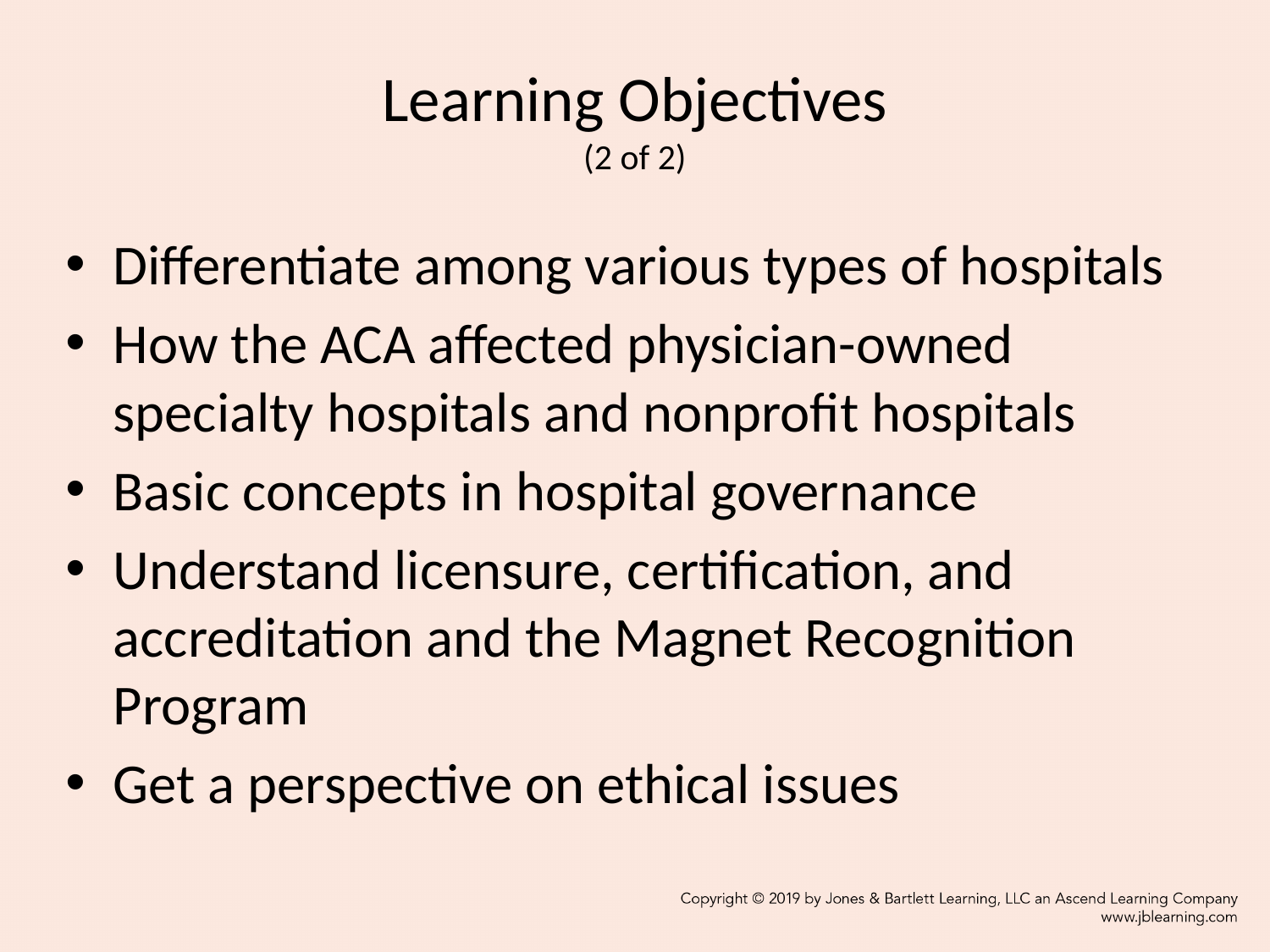

# Learning Objectives (2 of 2)
Differentiate among various types of hospitals
How the ACA affected physician-owned specialty hospitals and nonprofit hospitals
Basic concepts in hospital governance
Understand licensure, certification, and accreditation and the Magnet Recognition Program
Get a perspective on ethical issues